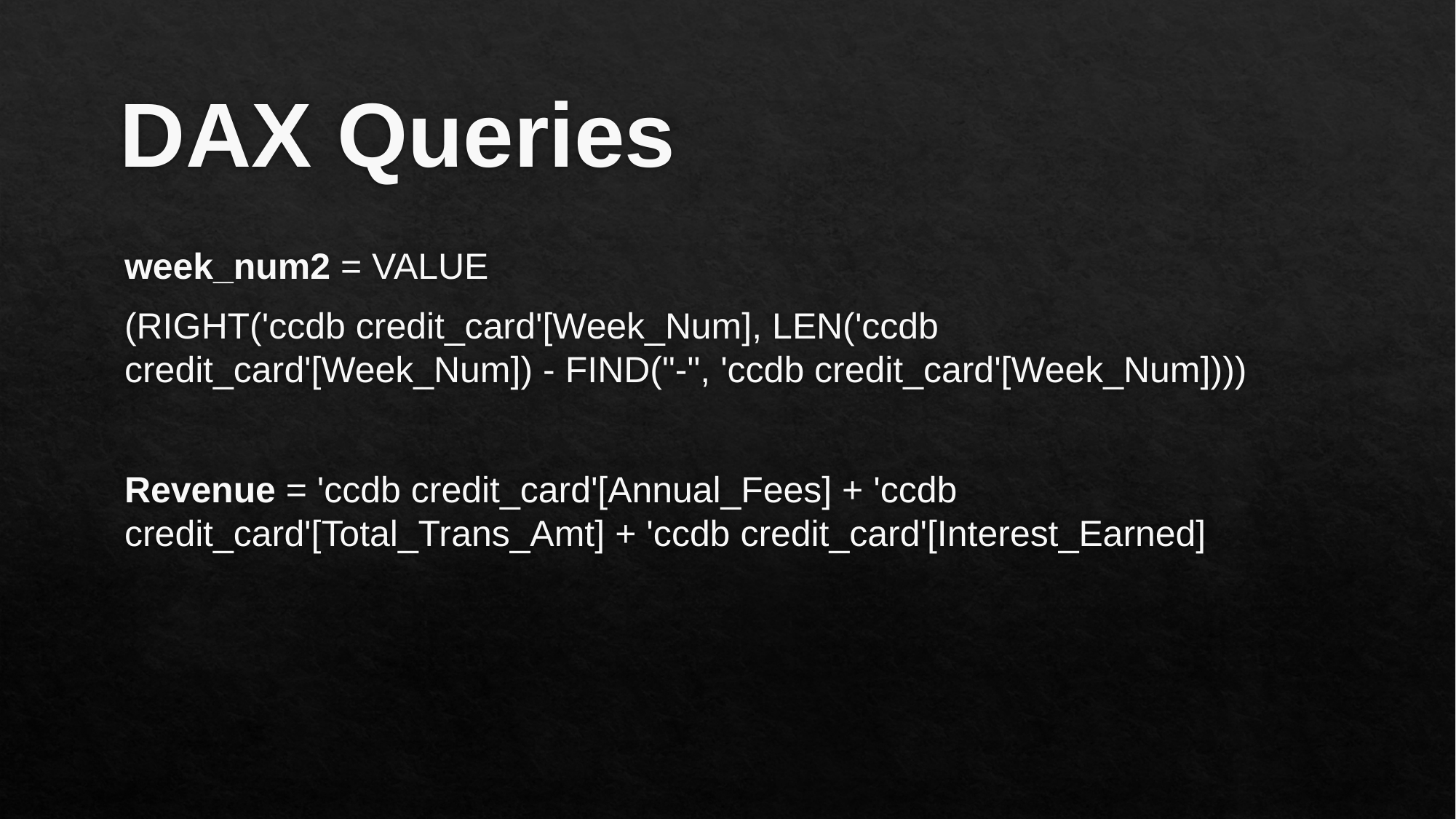

# DAX Queries
week_num2 = VALUE
(RIGHT('ccdb credit_card'[Week_Num], LEN('ccdb credit_card'[Week_Num]) - FIND("-", 'ccdb credit_card'[Week_Num])))

Revenue = 'ccdb credit_card'[Annual_Fees] + 'ccdb credit_card'[Total_Trans_Amt] + 'ccdb credit_card'[Interest_Earned]